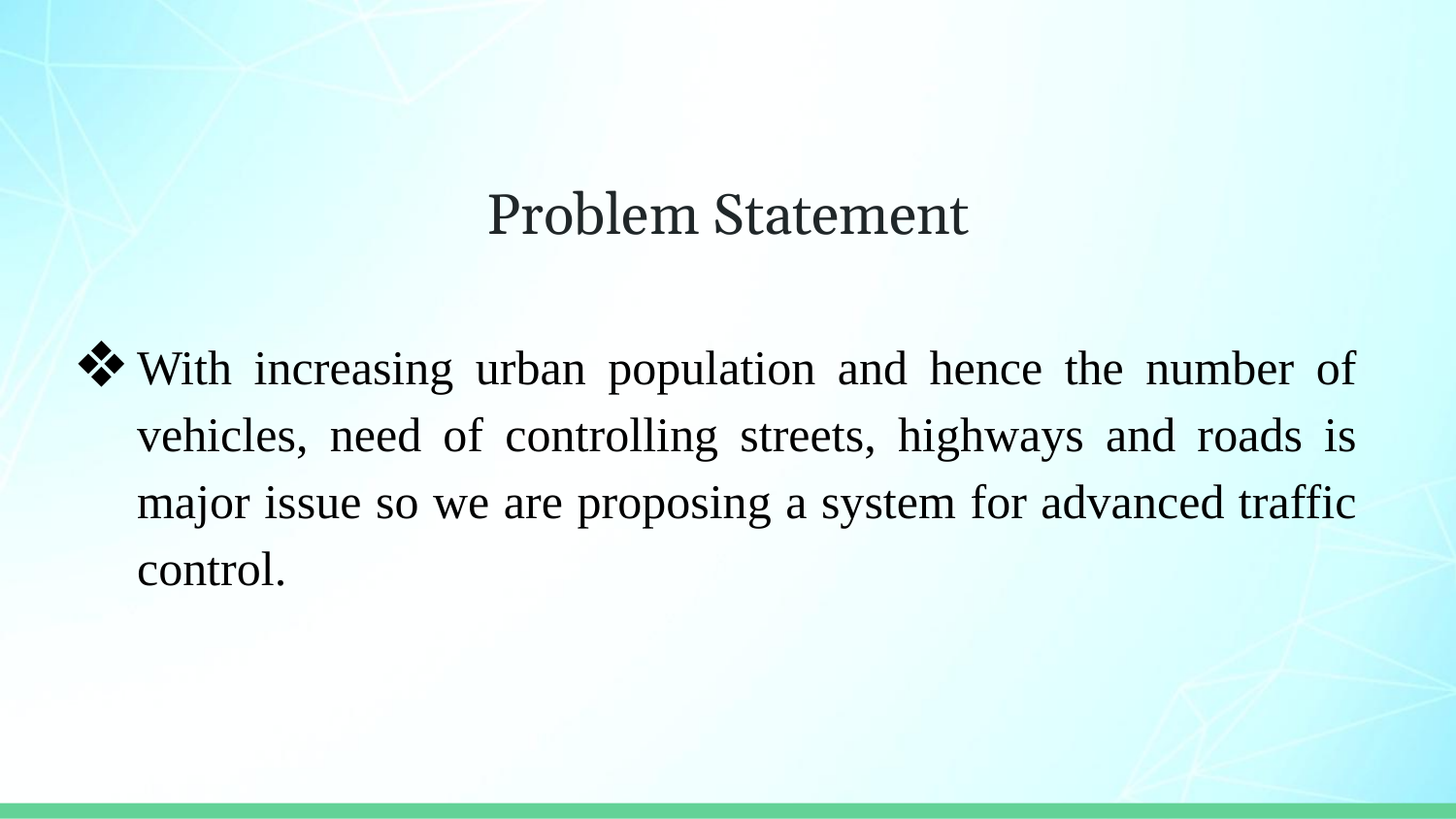

# Problem Statement
With increasing urban population and hence the number of vehicles, need of controlling streets, highways and roads is major issue so we are proposing a system for advanced traffic control.